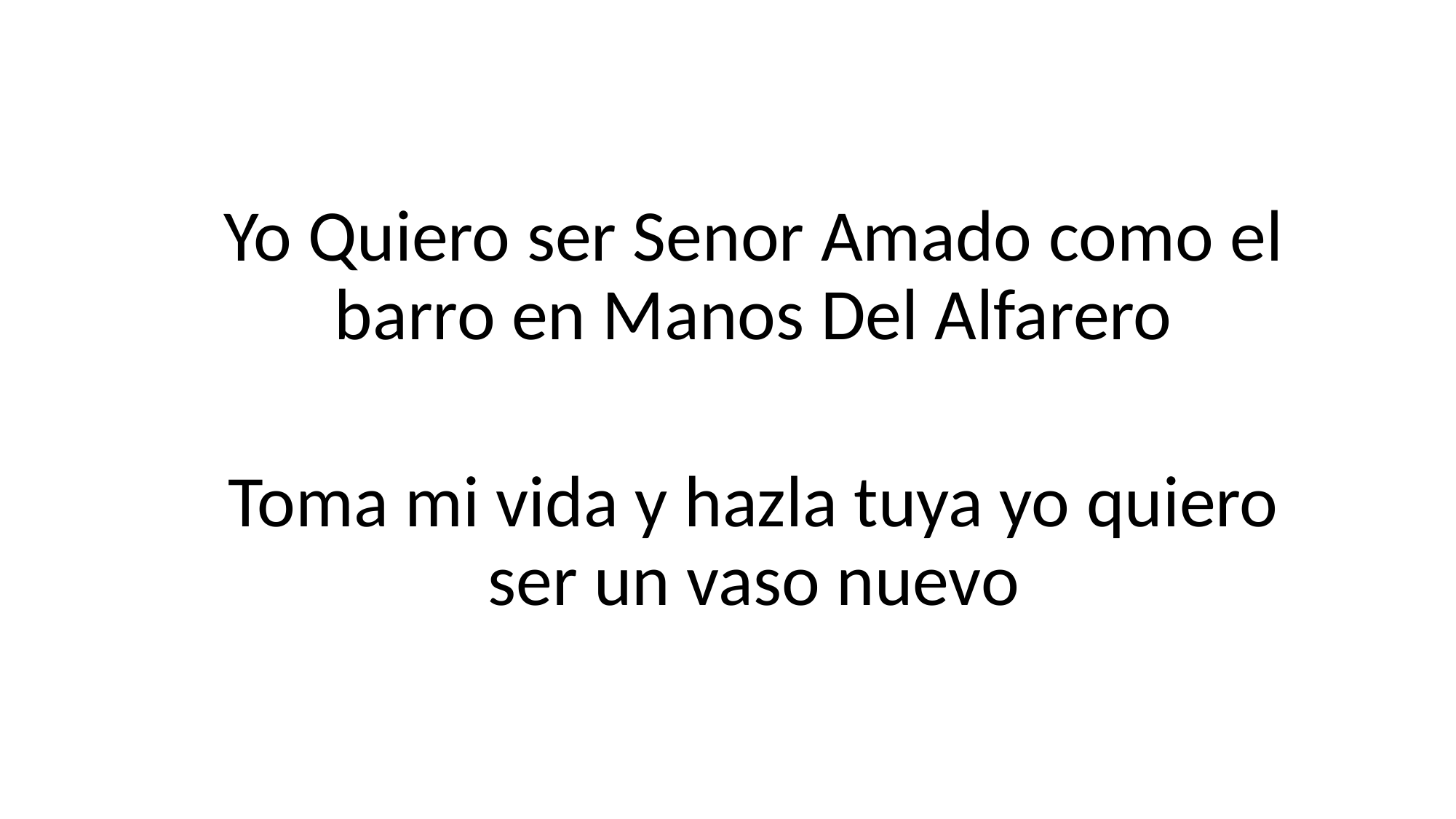

Yo Quiero ser Senor Amado como el barro en Manos Del Alfarero

Toma mi vida y hazla tuya yo quiero ser un vaso nuevo